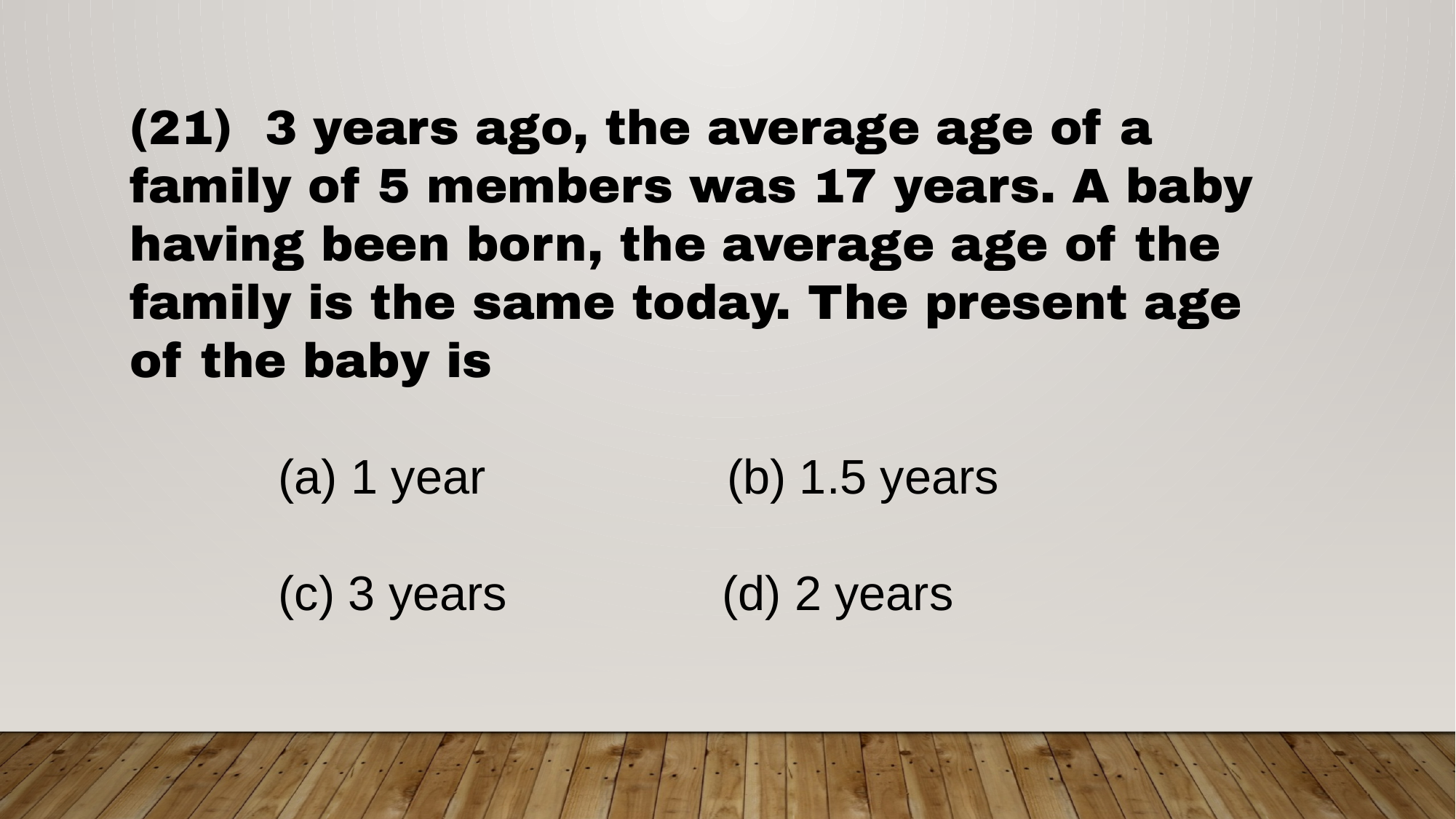

(21)  3 years ago, the average age of a family of 5 members was 17 years. A baby having been born, the average age of the family is the same today. The present age of the baby is

           (a) 1 year                  (b) 1.5 years

           (c) 3 years                (d) 2 years